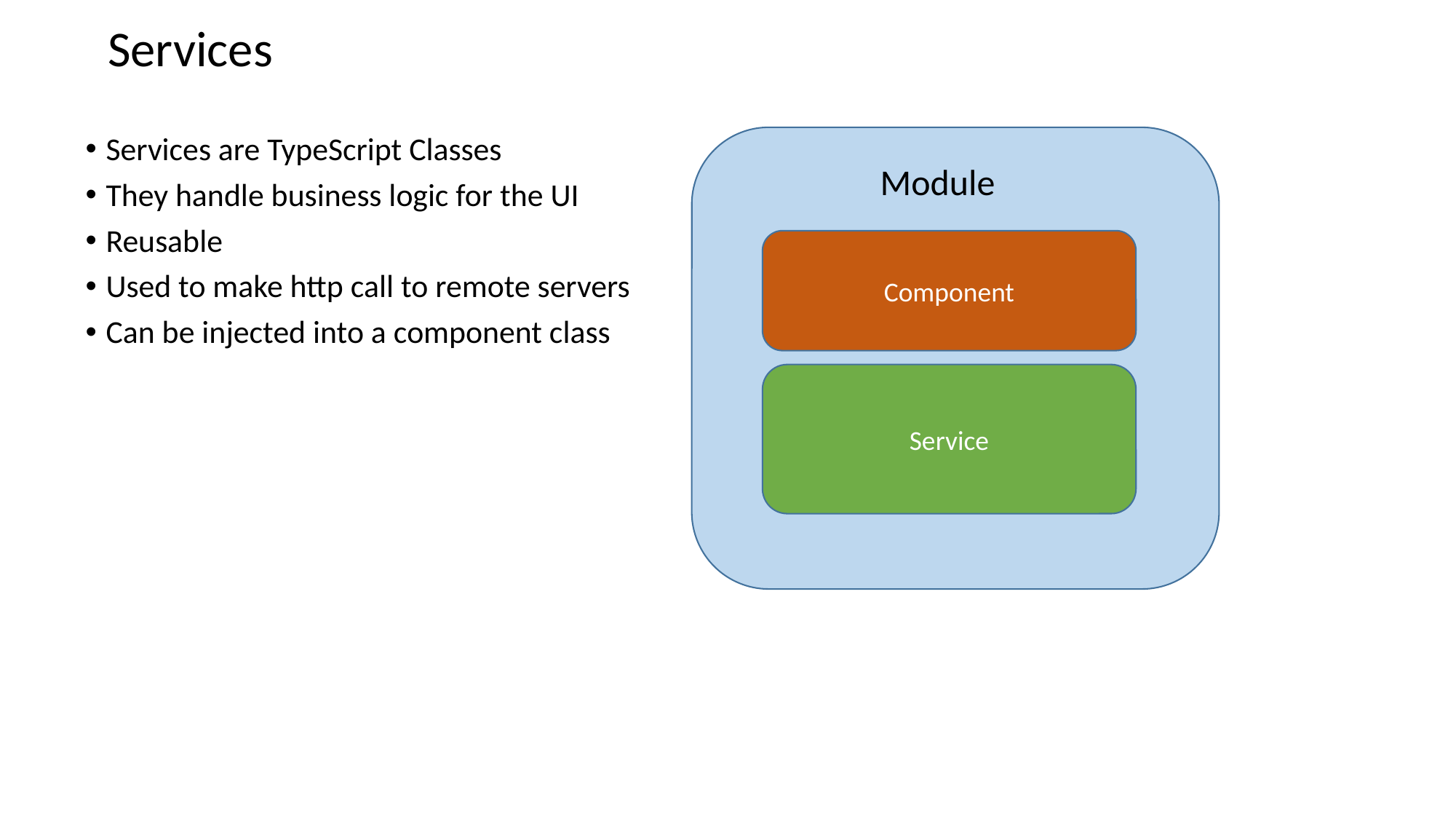

# Services
Services are TypeScript Classes
They handle business logic for the UI
Reusable
Used to make http call to remote servers
Can be injected into a component class

Module
Component
Service